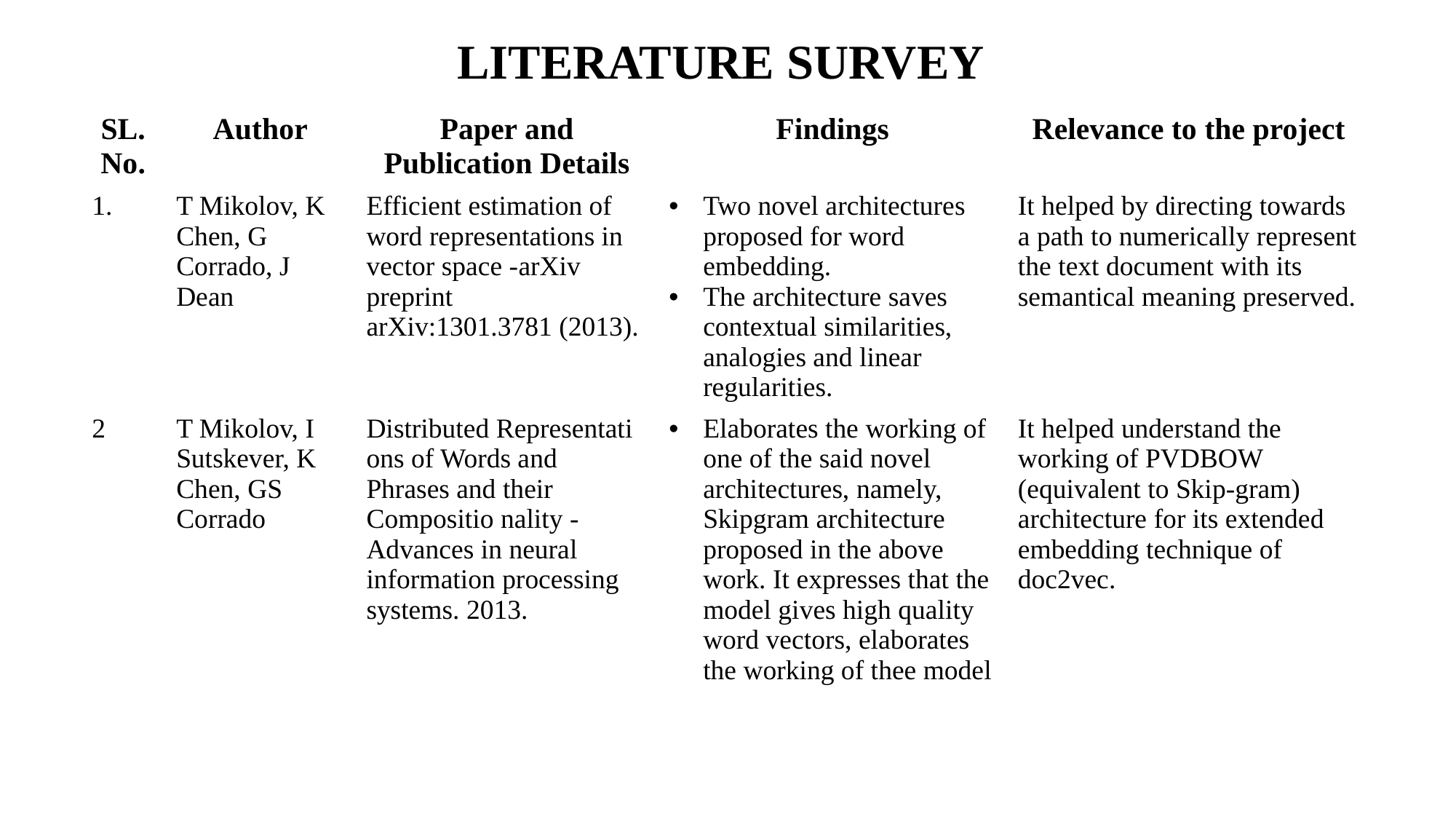

# LITERATURE SURVEY
| SL. No. | Author | Paper and Publication Details | Findings | Relevance to the project |
| --- | --- | --- | --- | --- |
| 1. | T Mikolov, K Chen, G Corrado, J Dean | Efficient estimation of word representations in vector space -arXiv preprint arXiv:1301.3781 (2013). | Two novel architectures proposed for word embedding. The architecture saves contextual similarities, analogies and linear regularities. | It helped by directing towards a path to numerically represent the text document with its semantical meaning preserved. |
| 2 | T Mikolov, I Sutskever, K Chen, GS Corrado | Distributed Representati ons of Words and Phrases and their Compositio nality - Advances in neural information processing systems. 2013. | Elaborates the working of one of the said novel architectures, namely, Skipgram architecture proposed in the above work. It expresses that the model gives high quality word vectors, elaborates the working of thee model | It helped understand the working of PVDBOW (equivalent to Skip-gram) architecture for its extended embedding technique of doc2vec. |